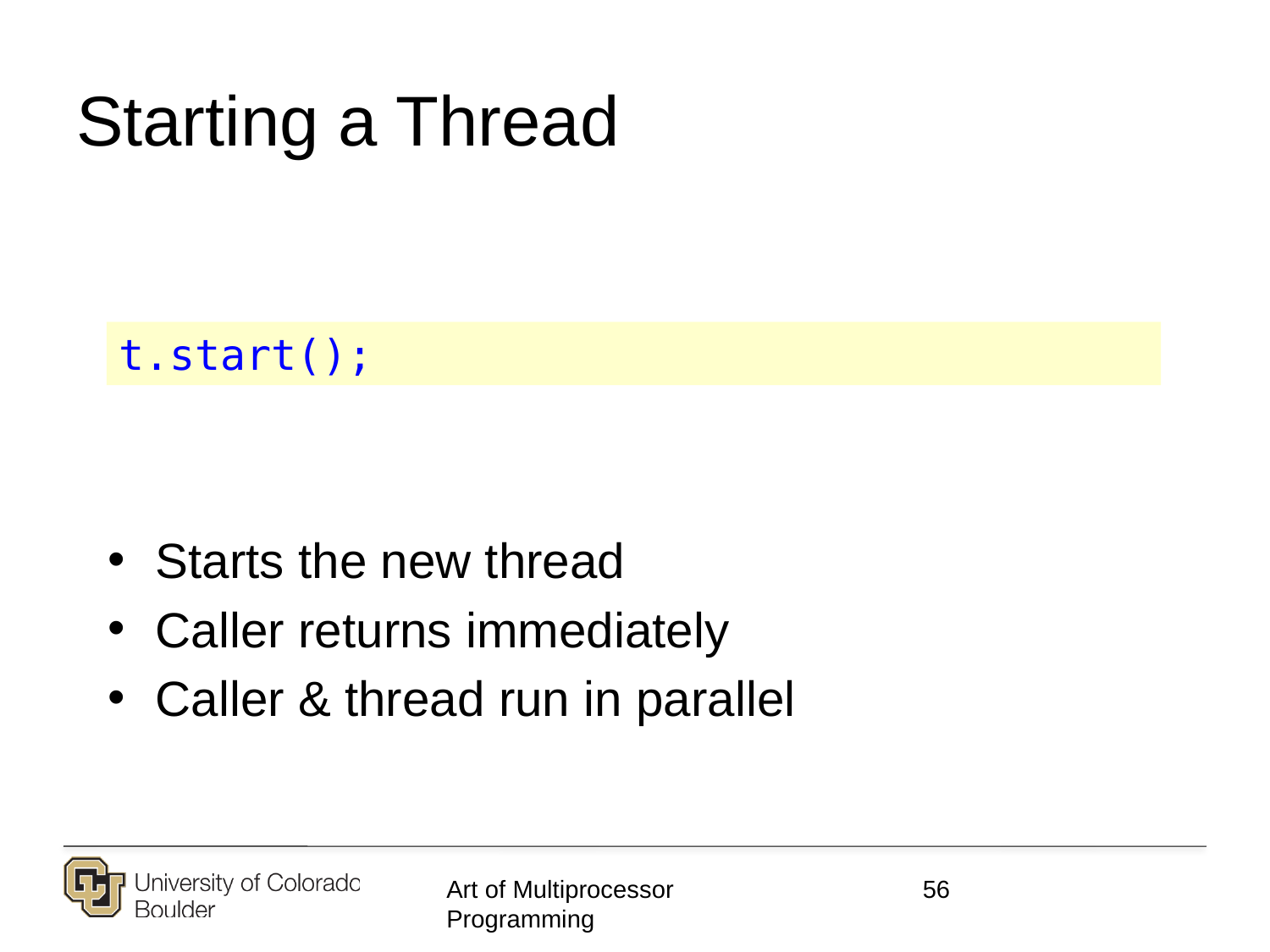

# Starting a Thread
t.start();
Starts the new thread
Caller returns immediately
Caller & thread run in parallel
Art of Multiprocessor Programming
56